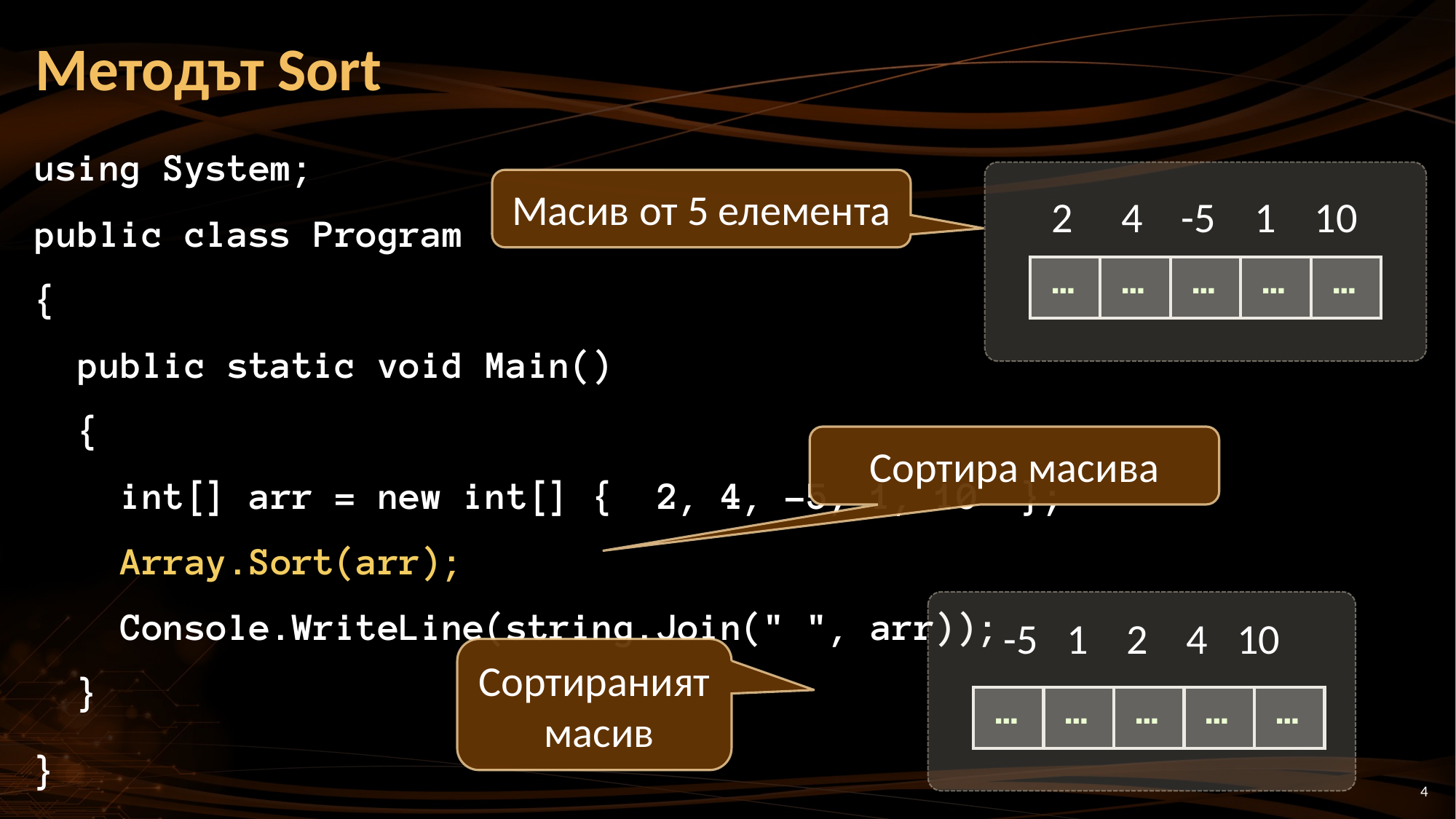

# Методът Sort
using System;
public class Program
{
  public static void Main()
  {
    int[] arr = new int[] {  2, 4, -5, 1, 10  };
    Array.Sort(arr);
    Console.WriteLine(string.Join(" ", arr));
  }
}

Масив от 5 елемента
2     4    -5    1    10
| … | … | … | … | … |
| --- | --- | --- | --- | --- |
Сортира масива

-5   1    2    4   10
Сортираният  масив
| … | … | … | … | … |
| --- | --- | --- | --- | --- |
4